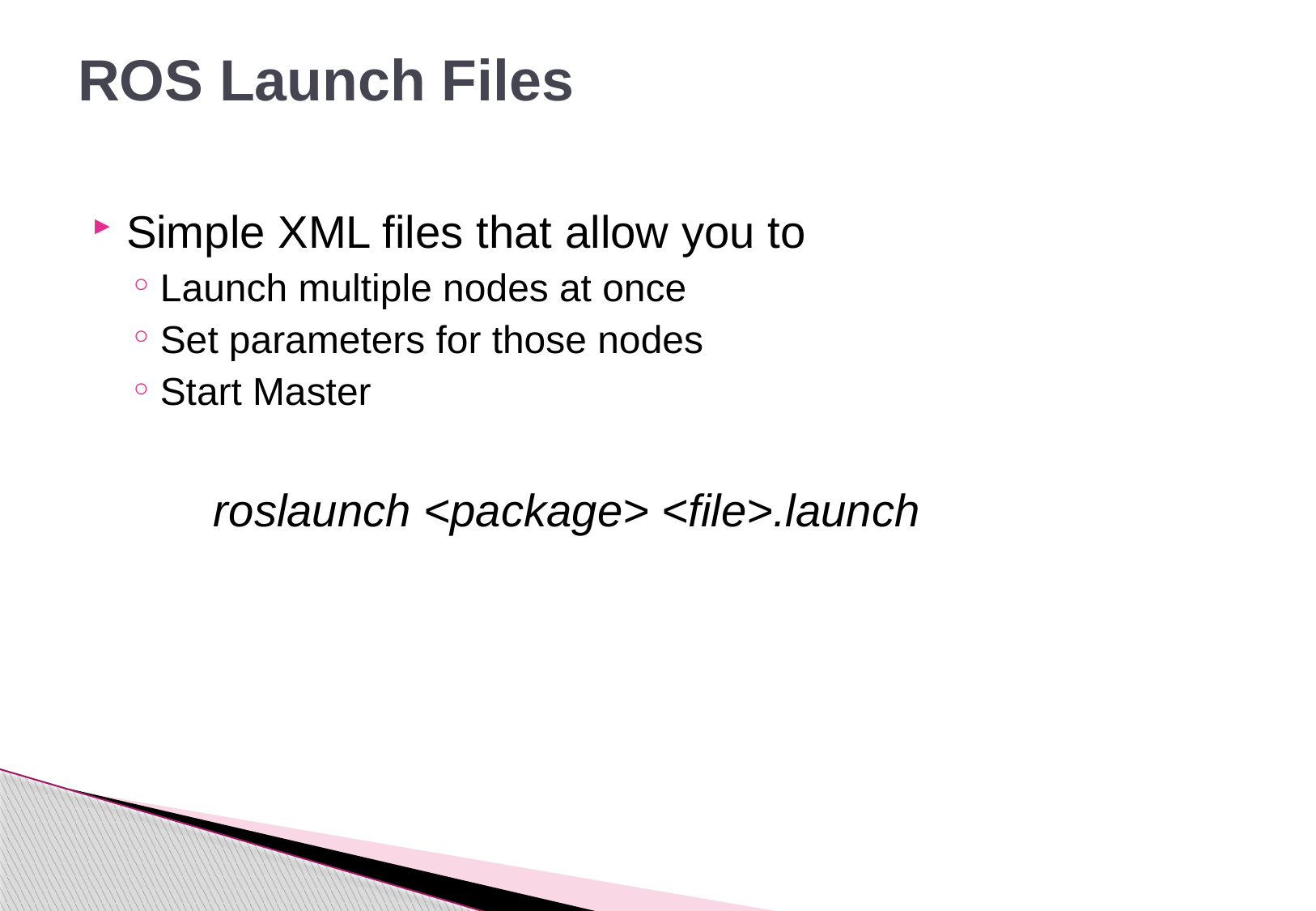

# ROS Launch Files
Simple XML files that allow you to
Launch multiple nodes at once
Set parameters for those nodes
Start Master

	roslaunch <package> <file>.launch